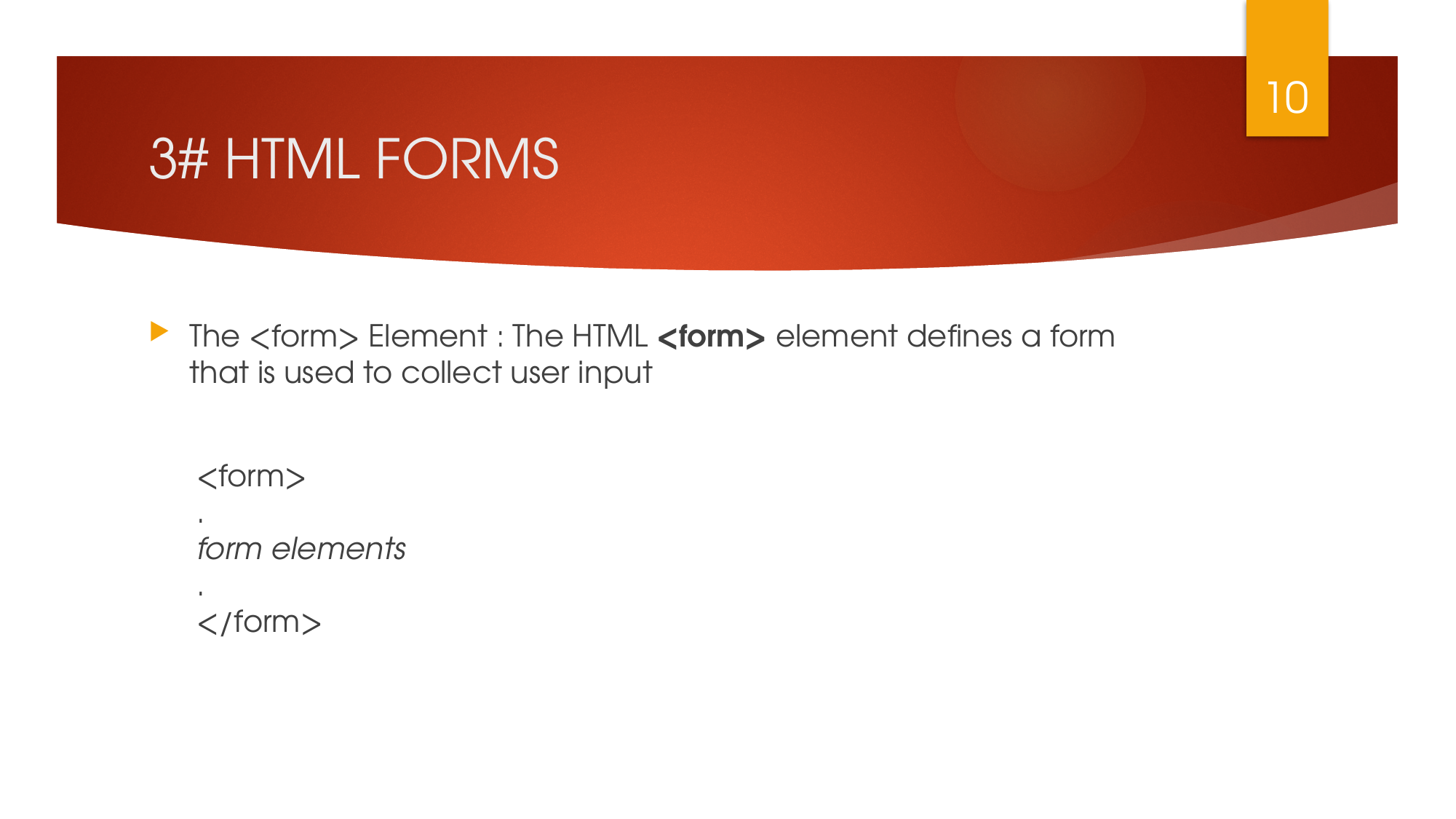

10
# 3# HTML FORMS
The <form> Element : The HTML <form> element defines a form that is used to collect user input

<form>
.
form elements
.
</form>